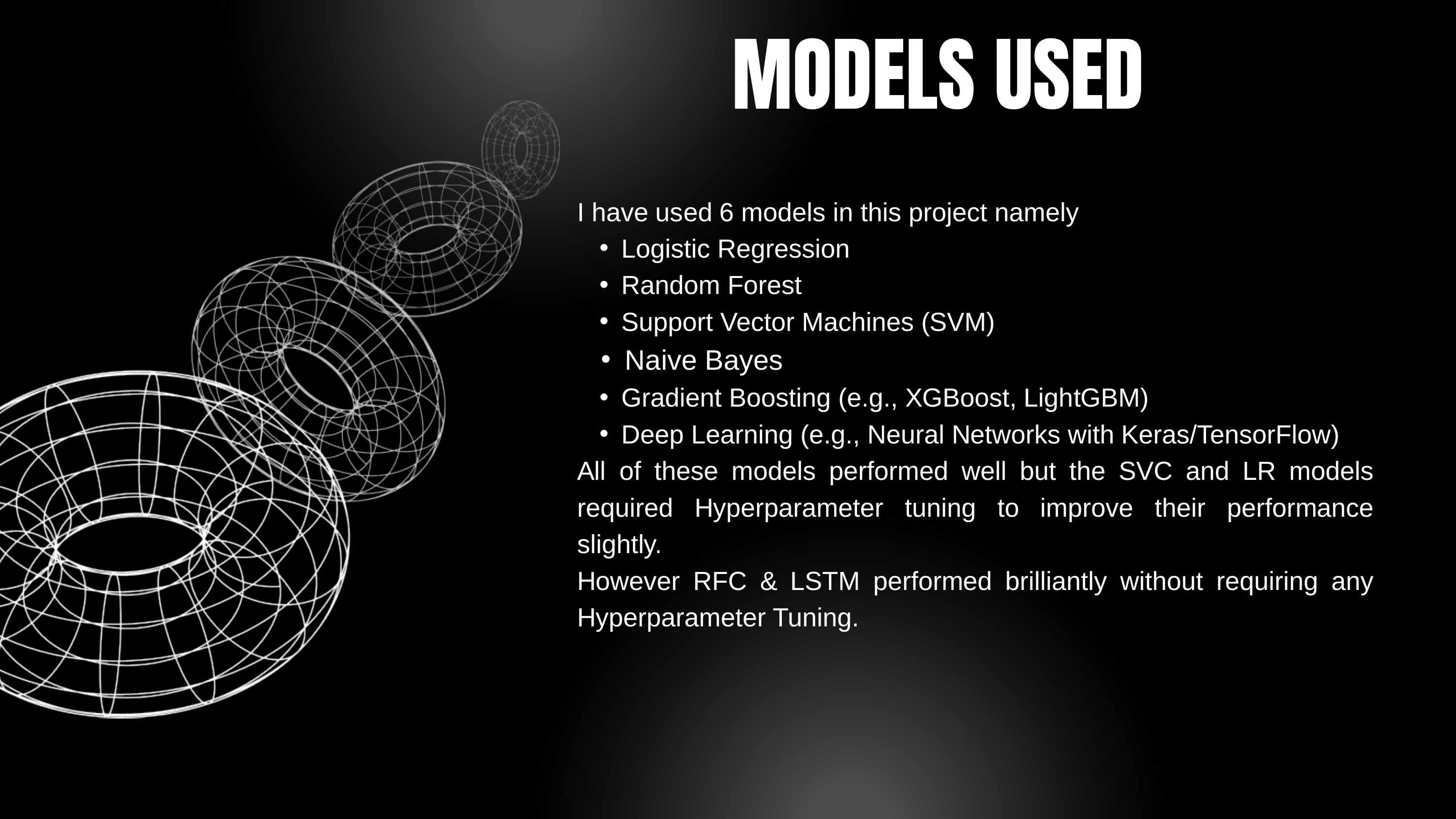

MODELS USED

I have used 6 models in this project namely
Logistic Regression
Random Forest
Support Vector Machines (SVM)
Naive Bayes
Gradient Boosting (e.g., XGBoost, LightGBM)
Deep Learning (e.g., Neural Networks with Keras/TensorFlow)
All of these models performed well but the SVC and LR models required Hyperparameter tuning to improve their performance slightly.
However RFC & LSTM performed brilliantly without requiring any Hyperparameter Tuning.